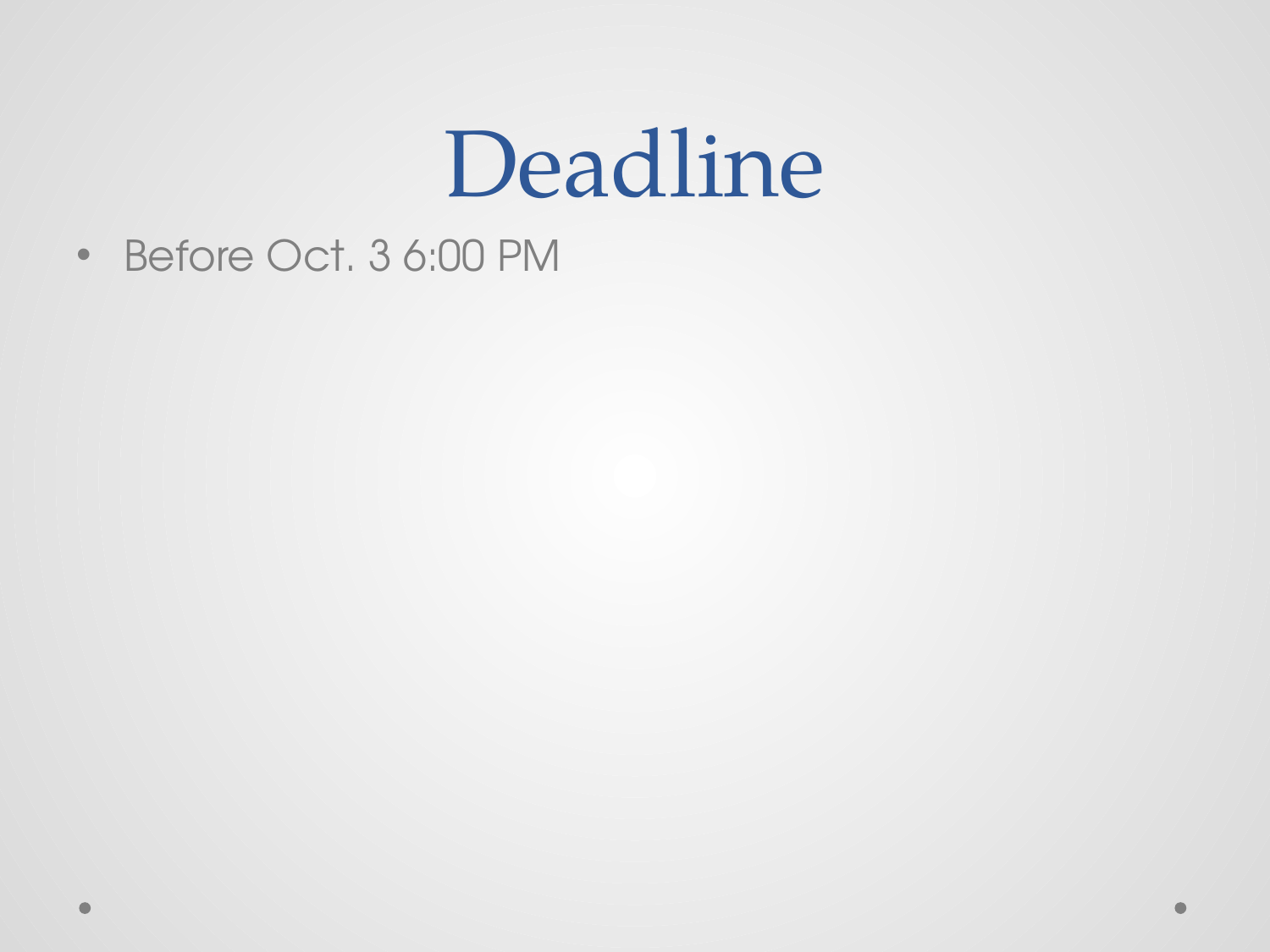

# Deadline
Before Oct. 3 6:00 PM